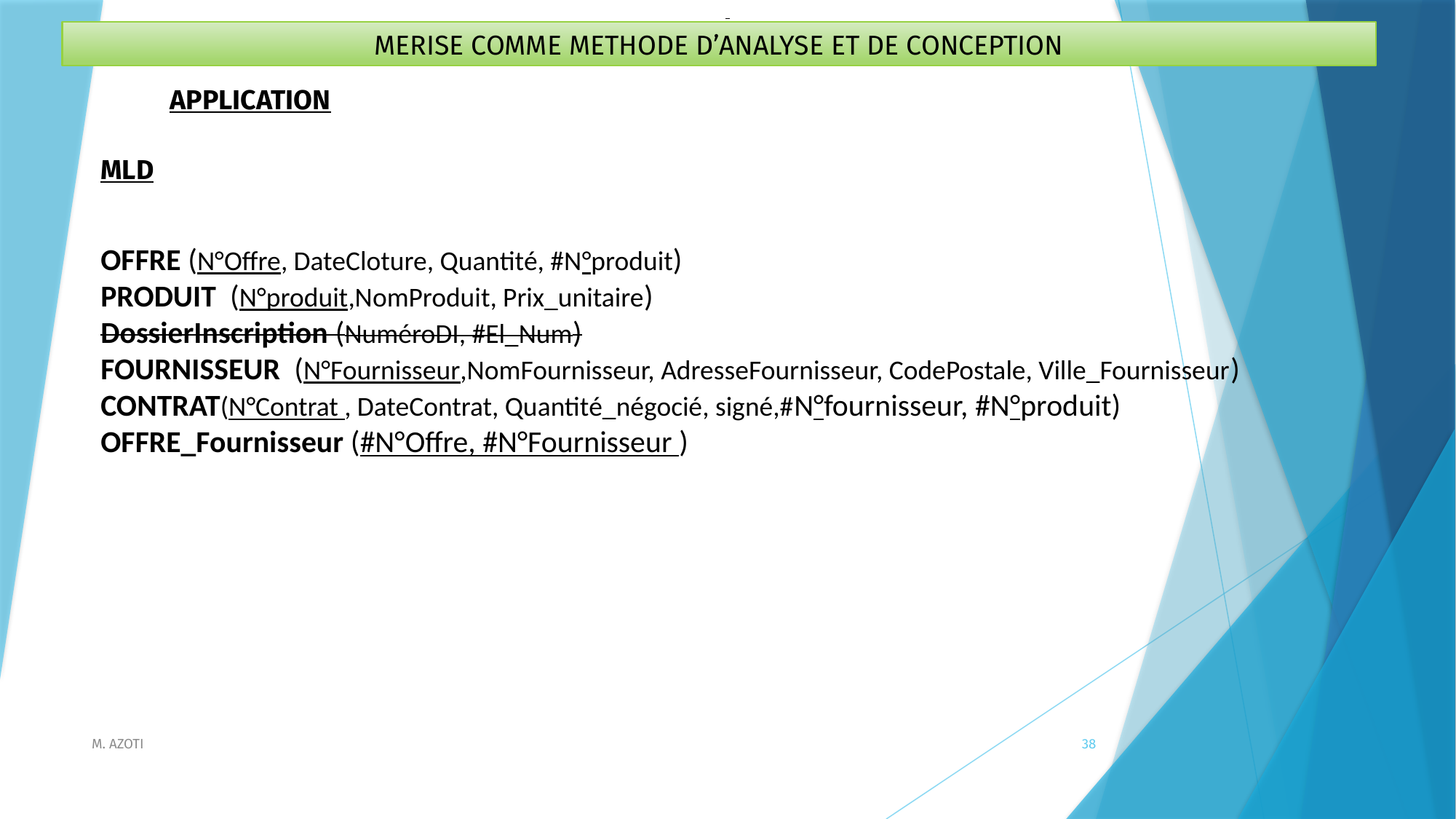

MERISE COMME METHODE D’ANALYSE ET DE CONCEPTION
APPLICATION
MLD
OFFRE (N°Offre, DateCloture, Quantité, #N°produit)
PRODUIT  (N°produit,NomProduit, Prix_unitaire)
DossierInscription (NuméroDI, #El_Num)
FOURNISSEUR  (N°Fournisseur,NomFournisseur, AdresseFournisseur, CodePostale, Ville_Fournisseur)
CONTRAT(N°Contrat , DateContrat, Quantité_négocié, signé,#N°fournisseur, #N°produit)
OFFRE_Fournisseur (#N°Offre, #N°Fournisseur )
M. AZOTI
38